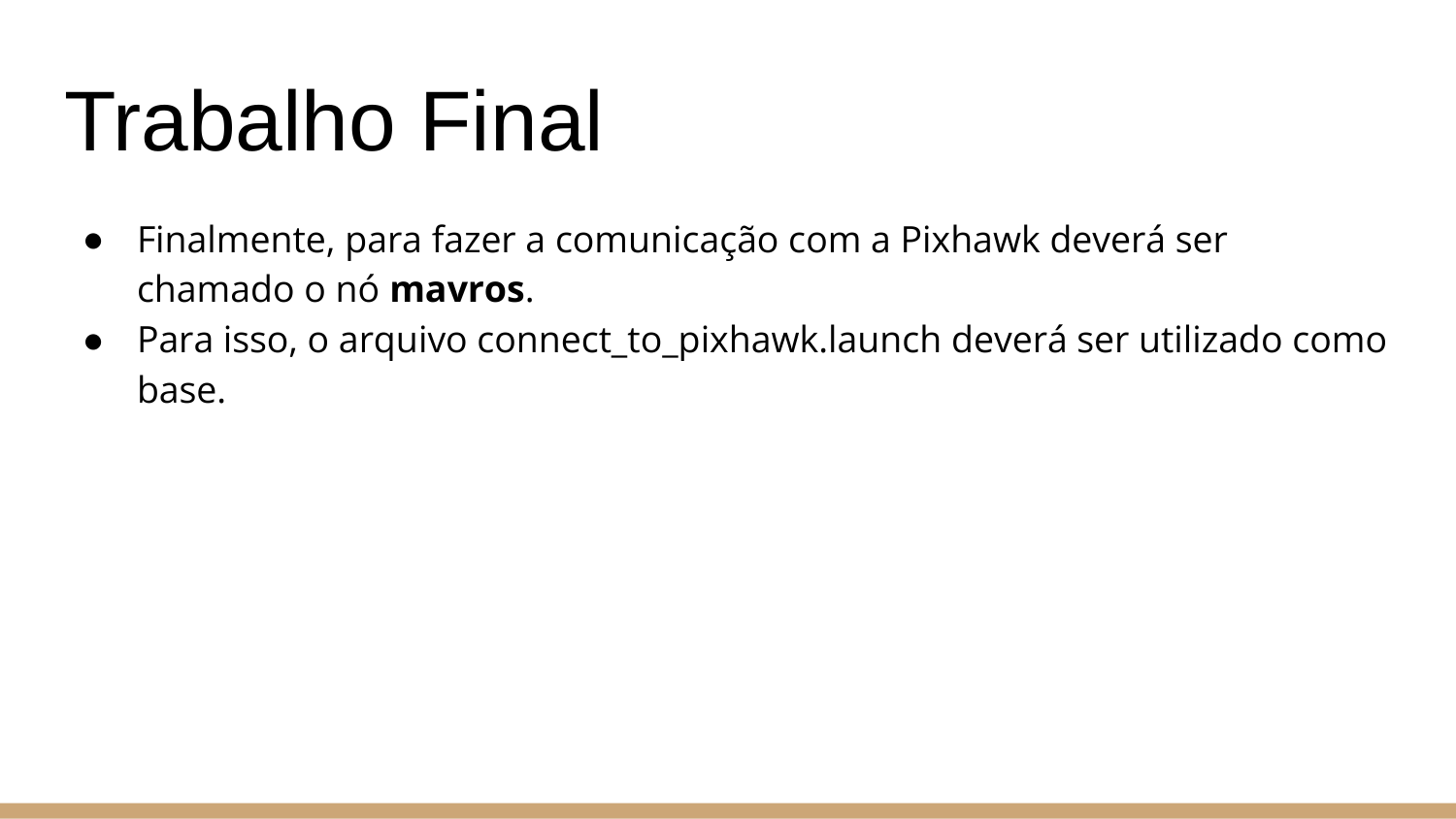

# Trabalho Final
Finalmente, para fazer a comunicação com a Pixhawk deverá ser chamado o nó mavros.
Para isso, o arquivo connect_to_pixhawk.launch deverá ser utilizado como base.